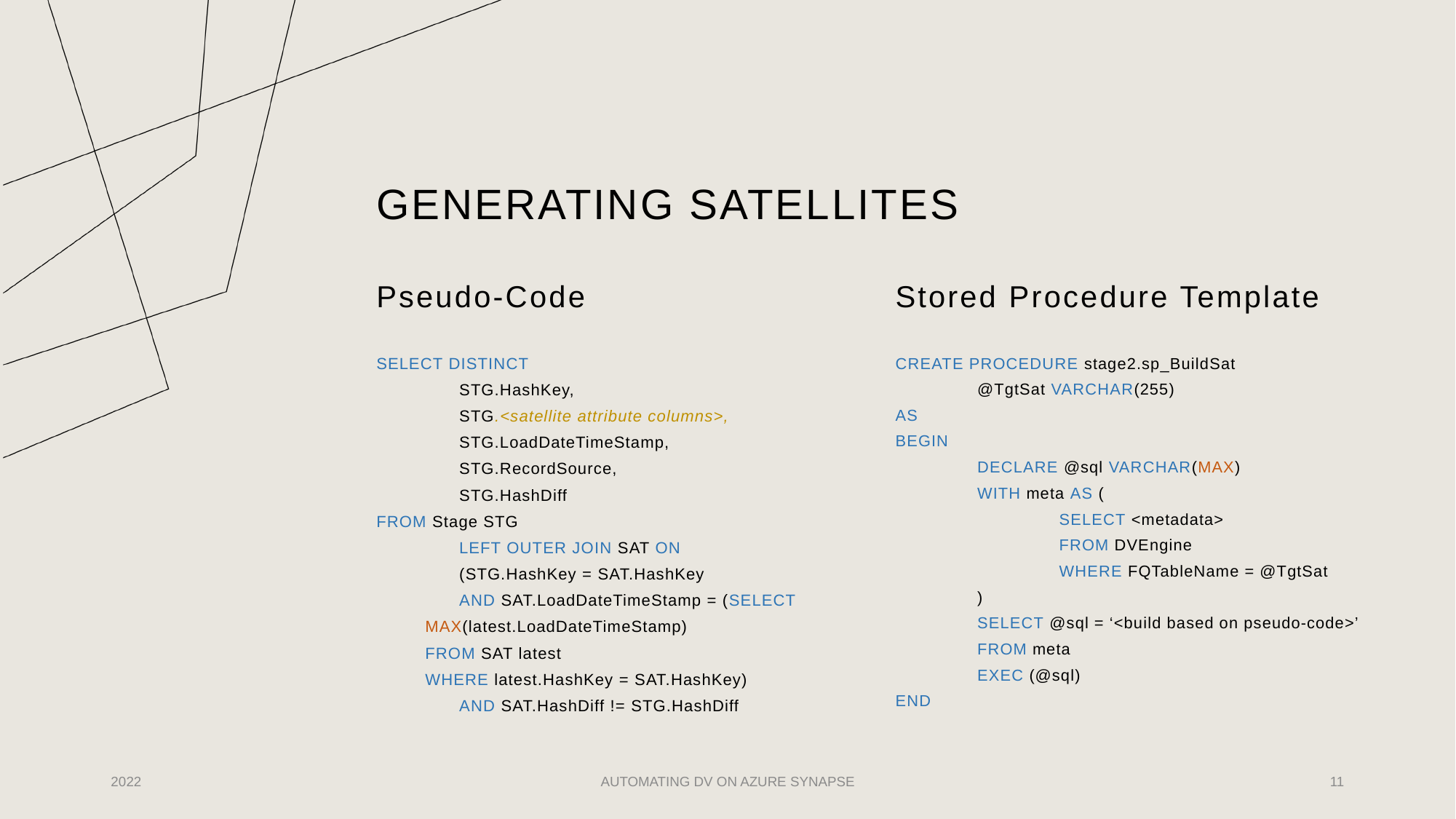

# Generating satellites
Pseudo-Code
Stored Procedure Template
SELECT DISTINCT
	STG.HashKey,
	STG.<satellite attribute columns>,
	STG.LoadDateTimeStamp,
	STG.RecordSource,
	STG.HashDiff
FROM Stage STG
	LEFT OUTER JOIN SAT ON
	(STG.HashKey = SAT.HashKey
	AND SAT.LoadDateTimeStamp = (SELECT
	MAX(latest.LoadDateTimeStamp)
	FROM SAT latest
	WHERE latest.HashKey = SAT.HashKey)
	AND SAT.HashDiff != STG.HashDiff
CREATE PROCEDURE stage2.sp_BuildSat
	@TgtSat VARCHAR(255)
AS
BEGIN
	DECLARE @sql VARCHAR(MAX)
	WITH meta AS (
		SELECT <metadata>
		FROM DVEngine
		WHERE FQTableName = @TgtSat
	)
	SELECT @sql = ‘<build based on pseudo-code>’
	FROM meta
	EXEC (@sql)
END

2022
AUTOMATING DV ON AZURE SYNAPSE
11